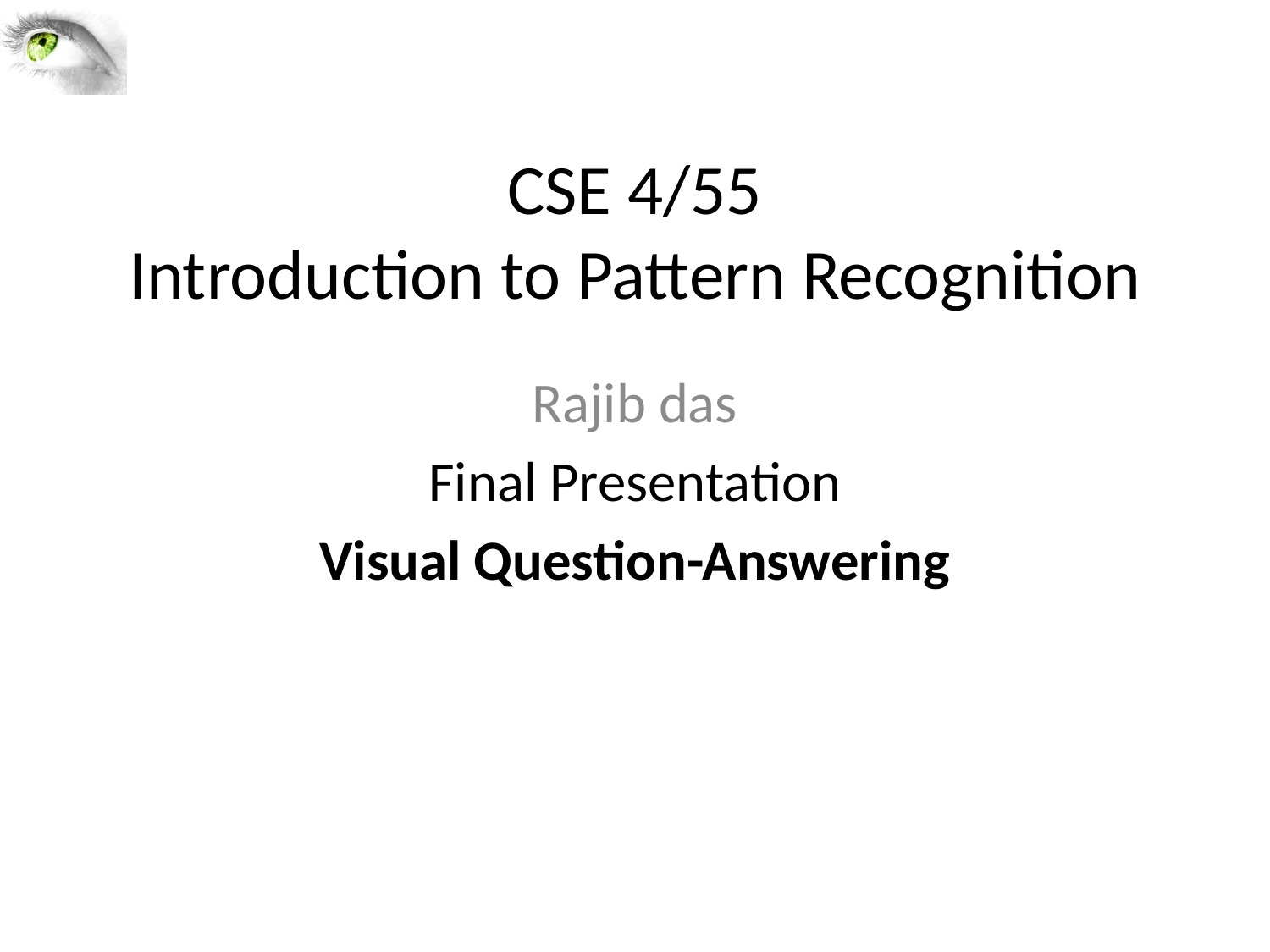

# CSE 4/55 Introduction to Pattern Recognition
Rajib das
Final Presentation
Visual Question-Answering